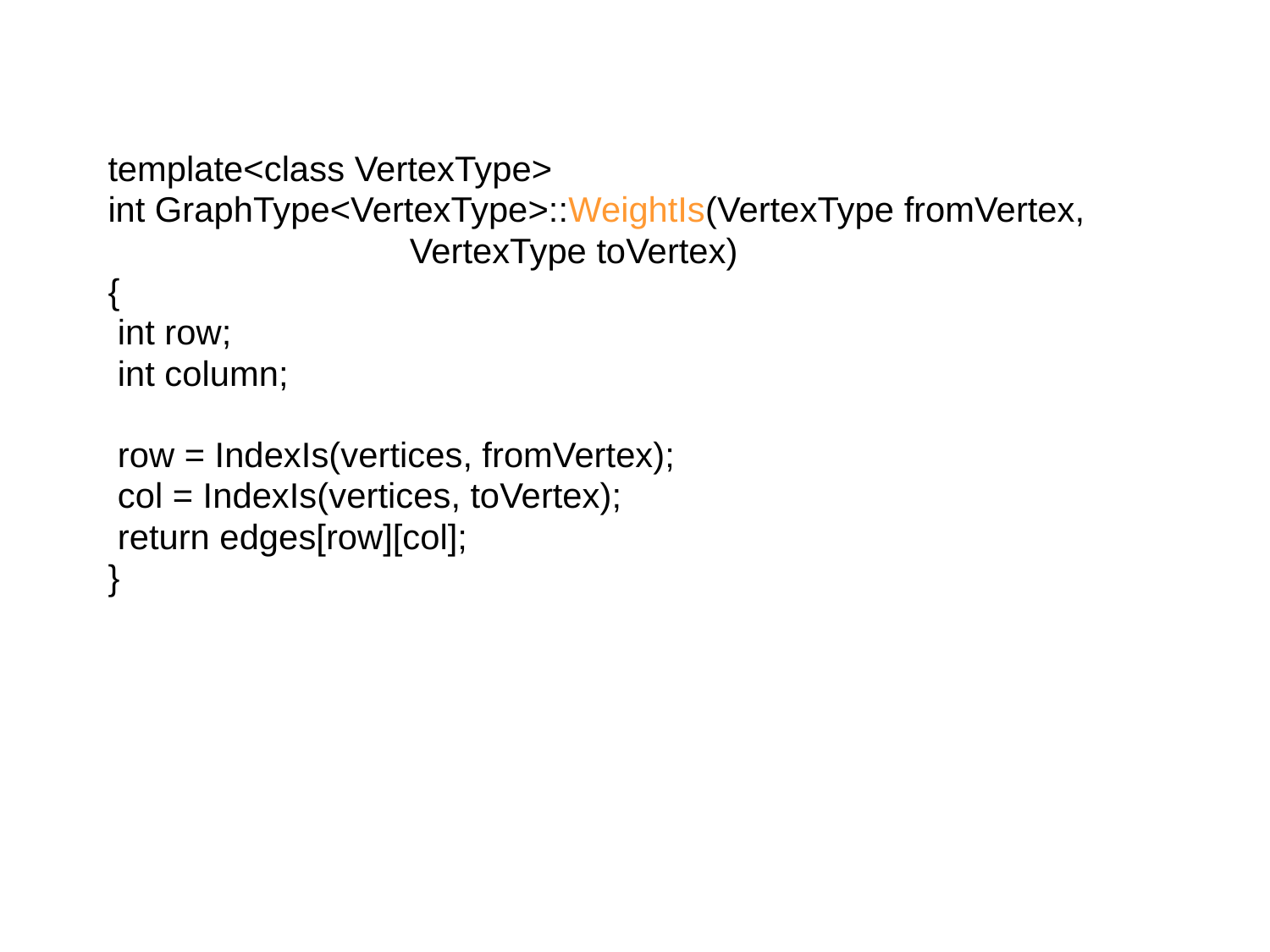

template<class VertexType>
int GraphType<VertexType>::WeightIs(VertexType fromVertex,
                               VertexType toVertex)
{
 int row;
 int column;

 row = IndexIs(vertices, fromVertex);
 col = IndexIs(vertices, toVertex);
 return edges[row][col];
}